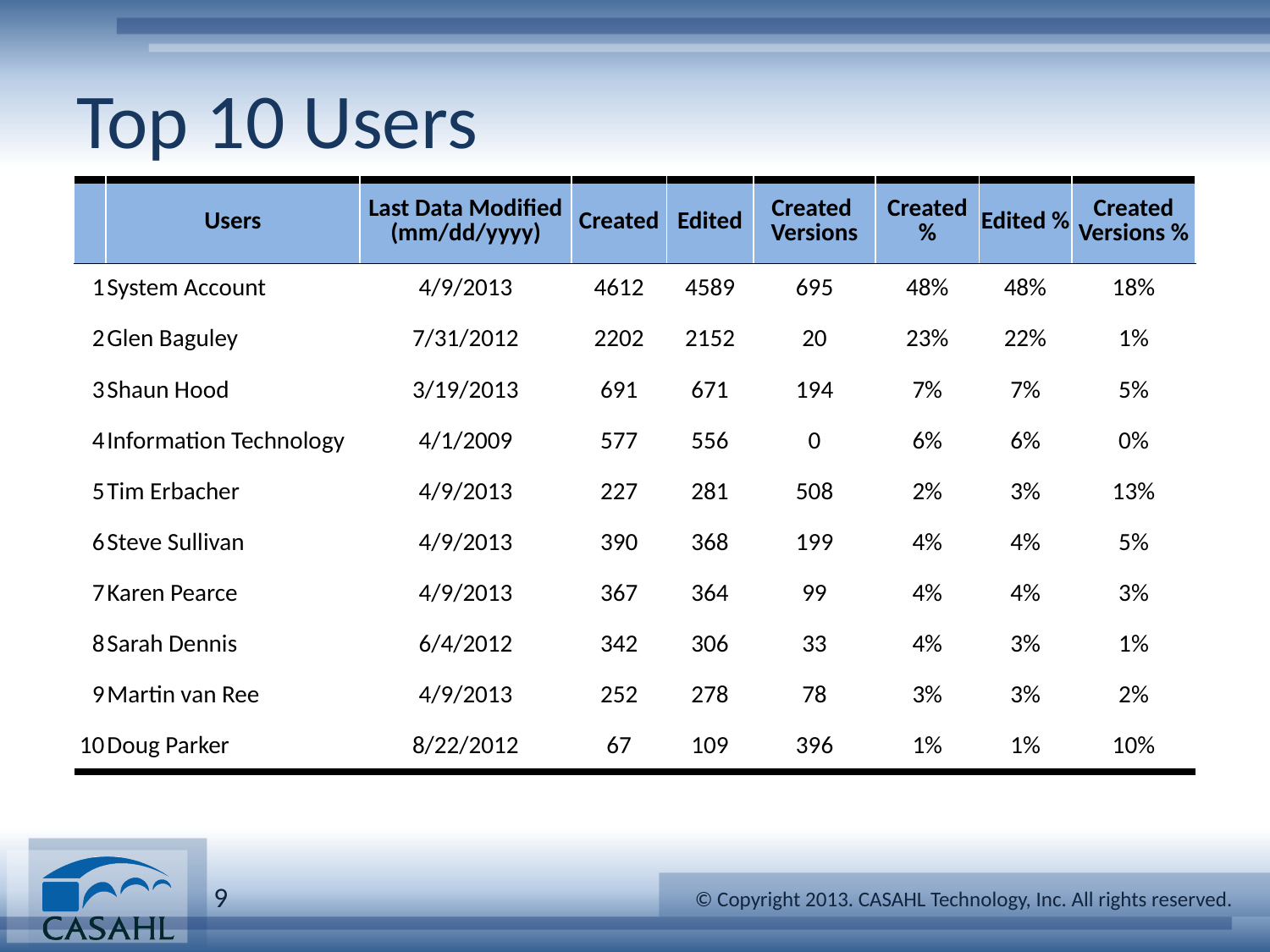

# Top 10 Users
|  | Users | Last Data Modified (mm/dd/yyyy) | Created | Edited | Created Versions | Created % | Edited % | Created Versions % |
| --- | --- | --- | --- | --- | --- | --- | --- | --- |
| 1 | System Account | 4/9/2013 | 4612 | 4589 | 695 | 48% | 48% | 18% |
| 2 | Glen Baguley | 7/31/2012 | 2202 | 2152 | 20 | 23% | 22% | 1% |
| 3 | Shaun Hood | 3/19/2013 | 691 | 671 | 194 | 7% | 7% | 5% |
| 4 | Information Technology | 4/1/2009 | 577 | 556 | 0 | 6% | 6% | 0% |
| 5 | Tim Erbacher | 4/9/2013 | 227 | 281 | 508 | 2% | 3% | 13% |
| 6 | Steve Sullivan | 4/9/2013 | 390 | 368 | 199 | 4% | 4% | 5% |
| 7 | Karen Pearce | 4/9/2013 | 367 | 364 | 99 | 4% | 4% | 3% |
| 8 | Sarah Dennis | 6/4/2012 | 342 | 306 | 33 | 4% | 3% | 1% |
| 9 | Martin van Ree | 4/9/2013 | 252 | 278 | 78 | 3% | 3% | 2% |
| 10 | Doug Parker | 8/22/2012 | 67 | 109 | 396 | 1% | 1% | 10% |